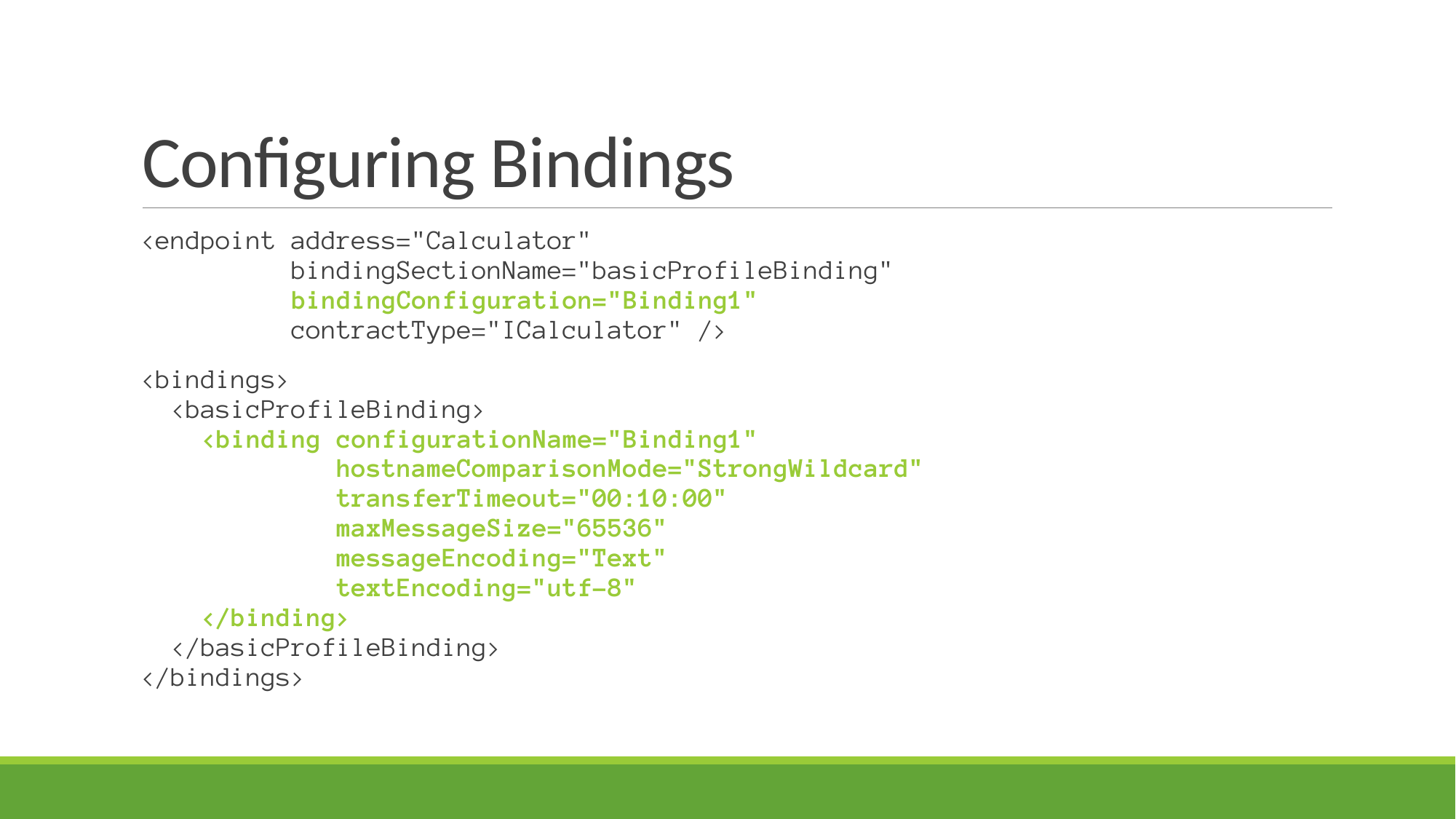

# Configuring Bindings
<endpoint address="Calculator"
          bindingSectionName="basicProfileBinding"
          bindingConfiguration="Binding1"
          contractType="ICalculator" />
<bindings>
  <basicProfileBinding>
    <binding configurationName="Binding1"
             hostnameComparisonMode="StrongWildcard"
             transferTimeout="00:10:00"
             maxMessageSize="65536"
             messageEncoding="Text"
             textEncoding="utf-8"
    </binding>
  </basicProfileBinding>
</bindings>